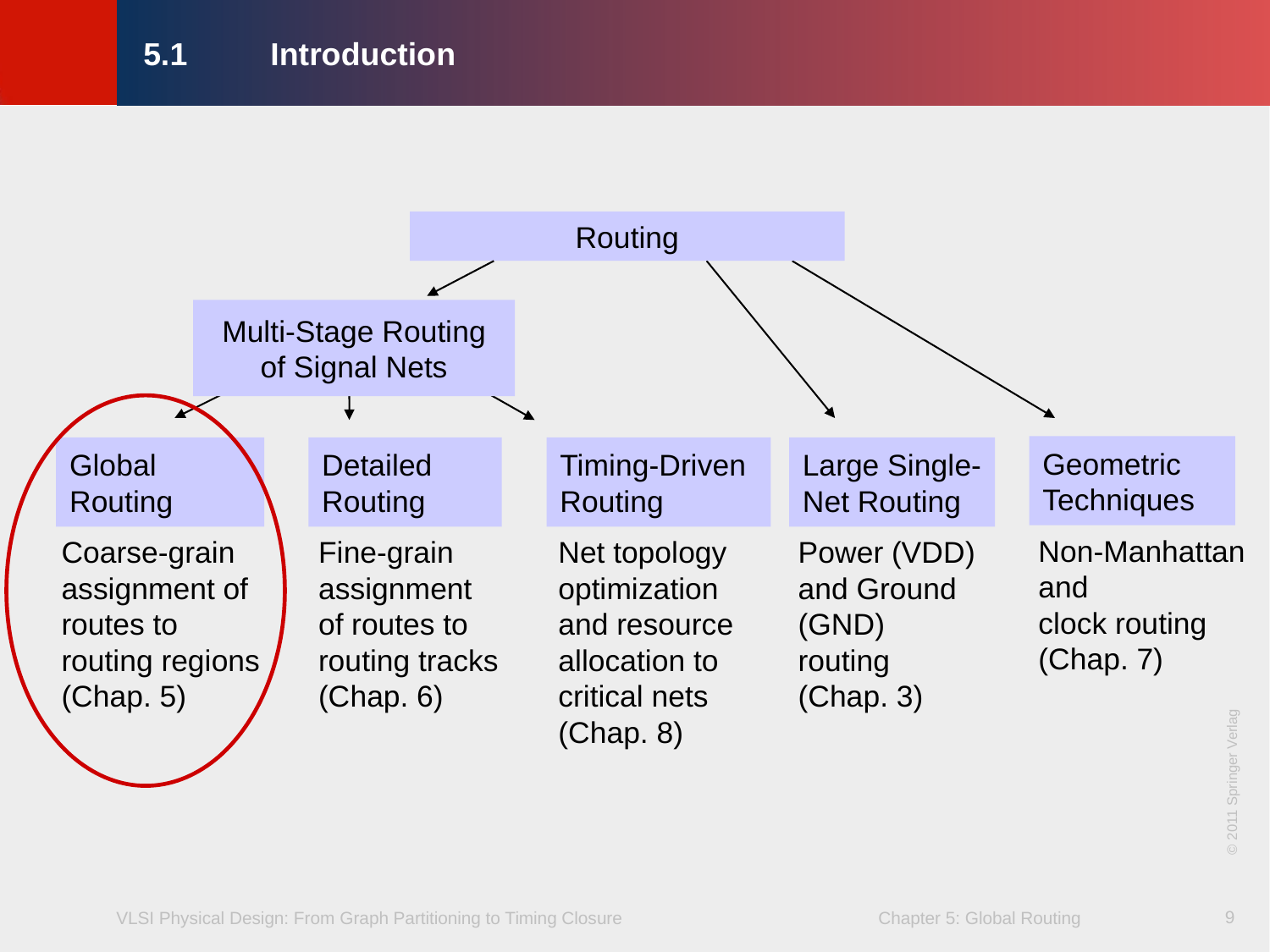

# 5.1	Introduction
Routing

Multi-Stage Routing of Signal Nets

Geometric Techniques
Global
Routing
Detailed
Routing
Timing-Driven Routing
Large Single- Net Routing
Non-Manhattan
and
clock routing
(Chap. 7)
Coarse-grain
assignment of
routes to
routing regions
(Chap. 5)
Fine-grain
assignment
of routes to
routing tracks
(Chap. 6)
Net topology
optimization
and resource
allocation to
critical nets
(Chap. 8)
Power (VDD)
and Ground
(GND)
routing
(Chap. 3)
9